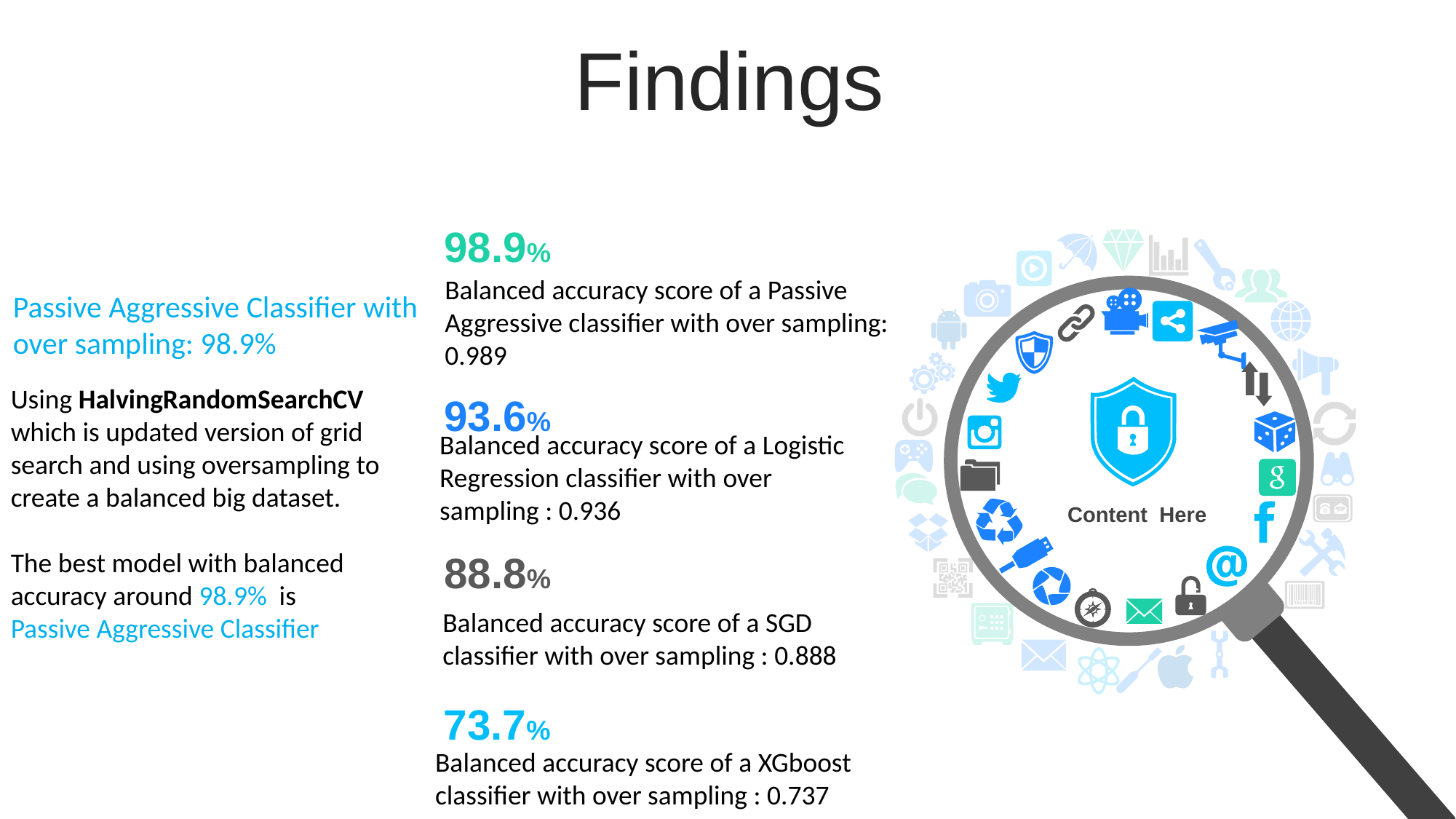

Findings

98.9%

Balanced accuracy score of a Passive Aggressive classifier with over sampling: 0.989

Passive Aggressive Classifier with over sampling: 98.9%

Using HalvingRandomSearchCV
which is updated version of grid search and using oversampling to create a balanced big dataset.

The best model with balanced accuracy around 98.9%  is Passive Aggressive Classifier

93.6%
Balanced accuracy score of a Logistic Regression classifier with over sampling : 0.936
Content  Here
88.8%
Balanced accuracy score of a SGD classifier with over sampling : 0.888
73.7%
Balanced accuracy score of a XGboost classifier with over sampling : 0.737